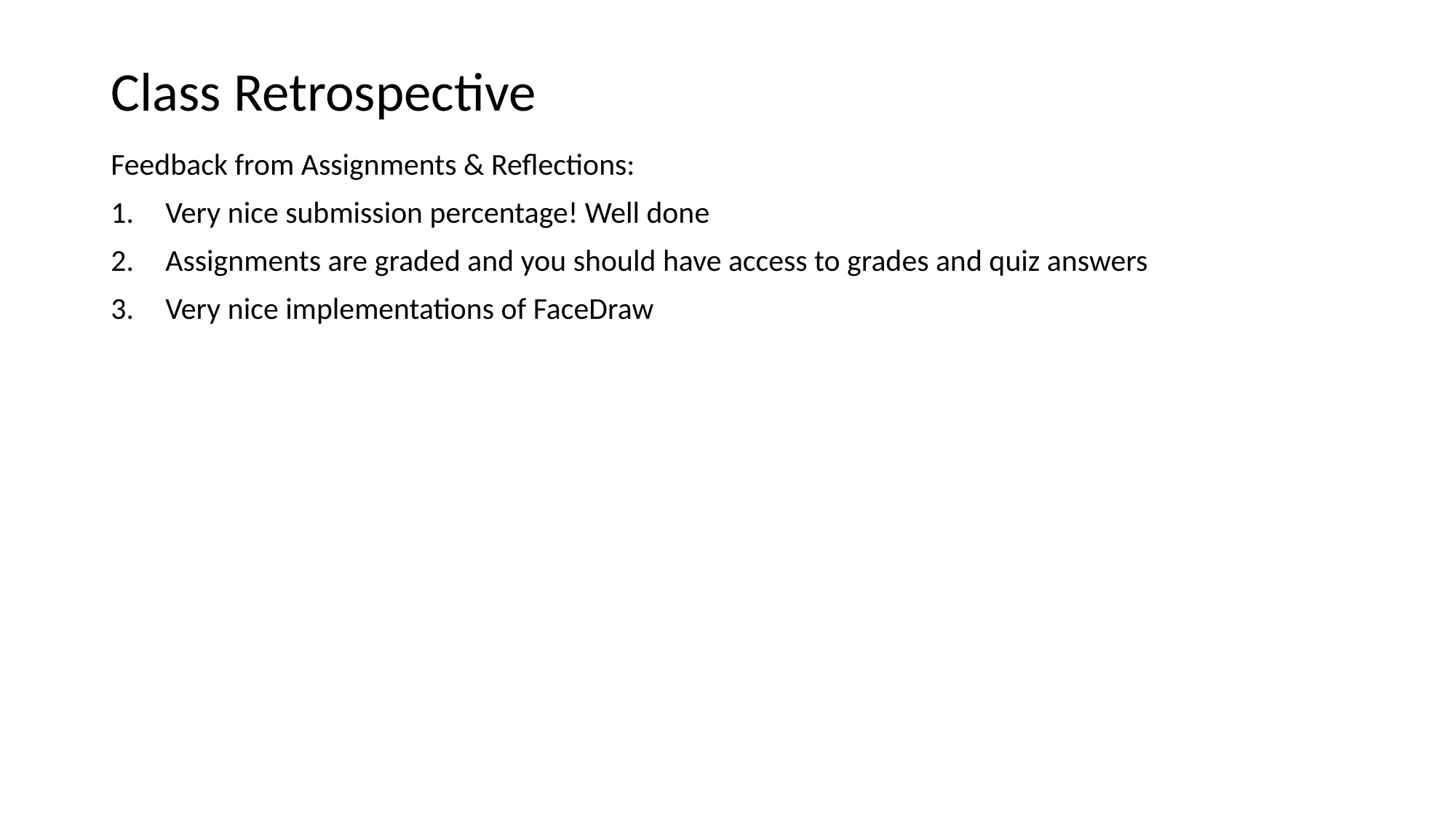

# Class Retrospective
Feedback from Assignments & Reflections:
Very nice submission percentage! Well done
Assignments are graded and you should have access to grades and quiz answers
Very nice implementations of FaceDraw